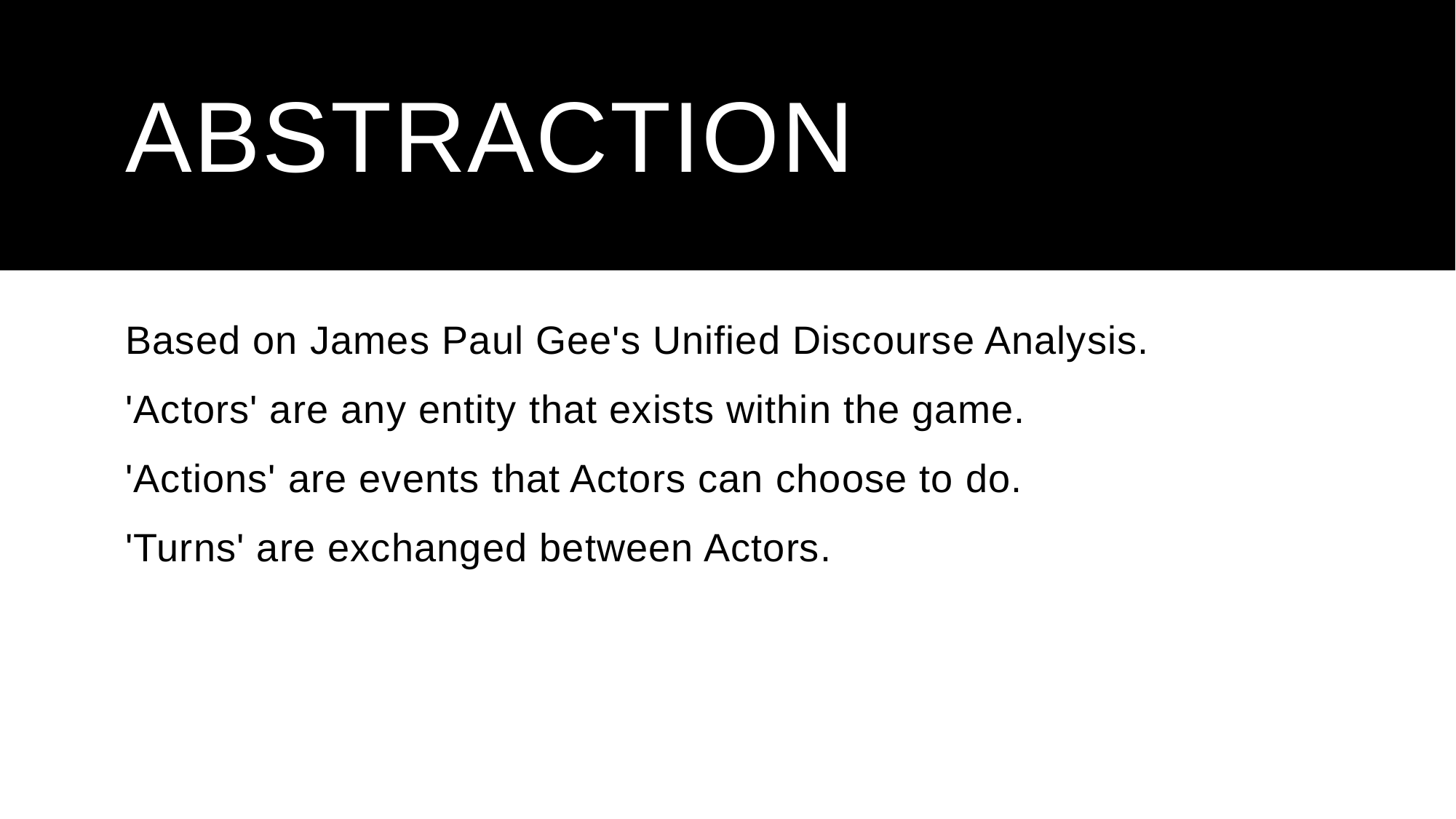

# Abstraction
Based on James Paul Gee's Unified Discourse Analysis.
'Actors' are any entity that exists within the game.
'Actions' are events that Actors can choose to do.
'Turns' are exchanged between Actors.